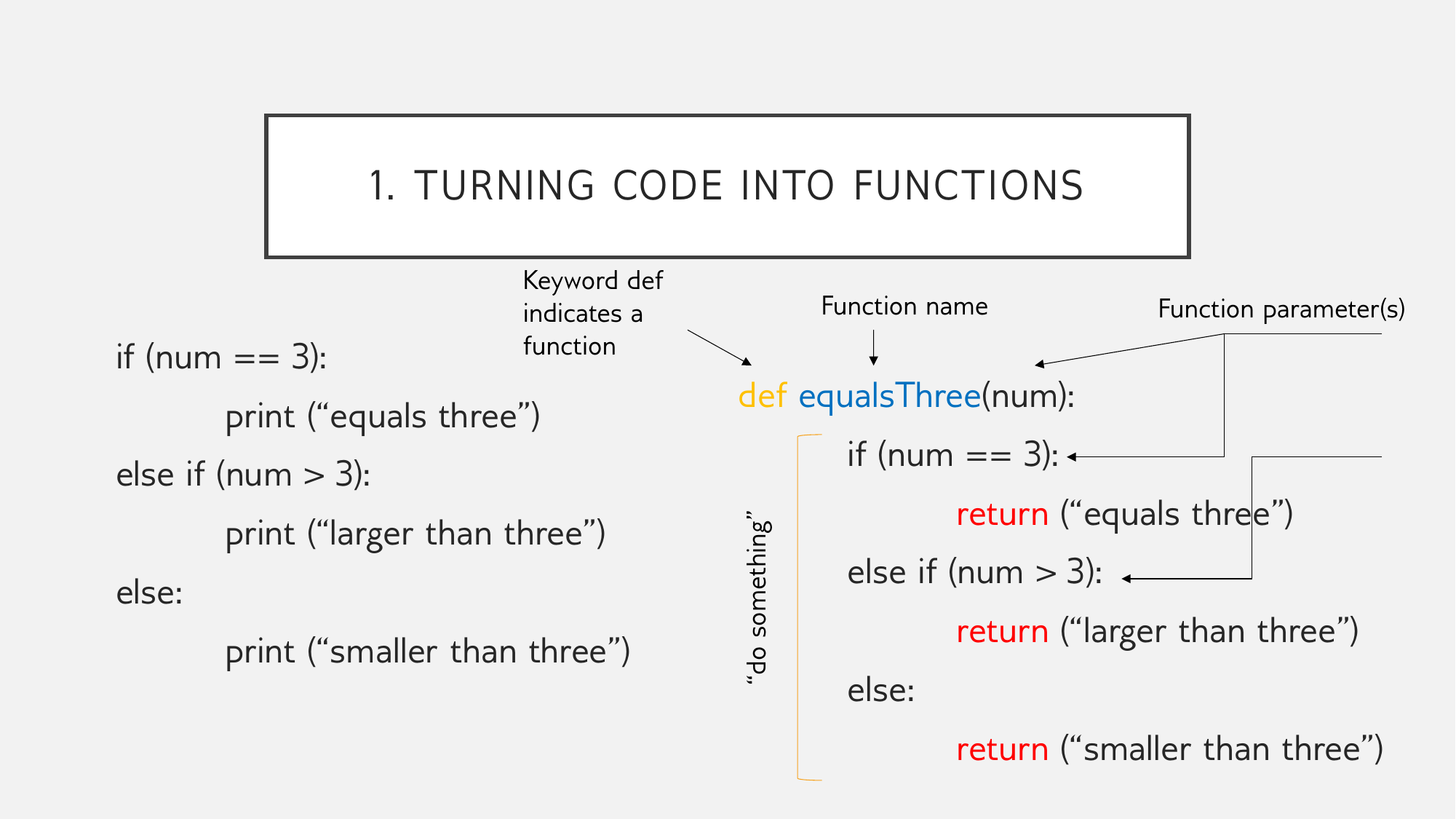

# 1. Turning code into functions
Keyword def indicates a function
Function name
Function parameter(s)
if (num == 3):
	print (“equals three”)
else if (num > 3):
	print (“larger than three”)
else:
	print (“smaller than three”)

def equalsThree(num):
	if (num == 3):
		return (“equals three”)
	else if (num > 3):
		return (“larger than three”)
	else:
		return (“smaller than three”)

“do something”